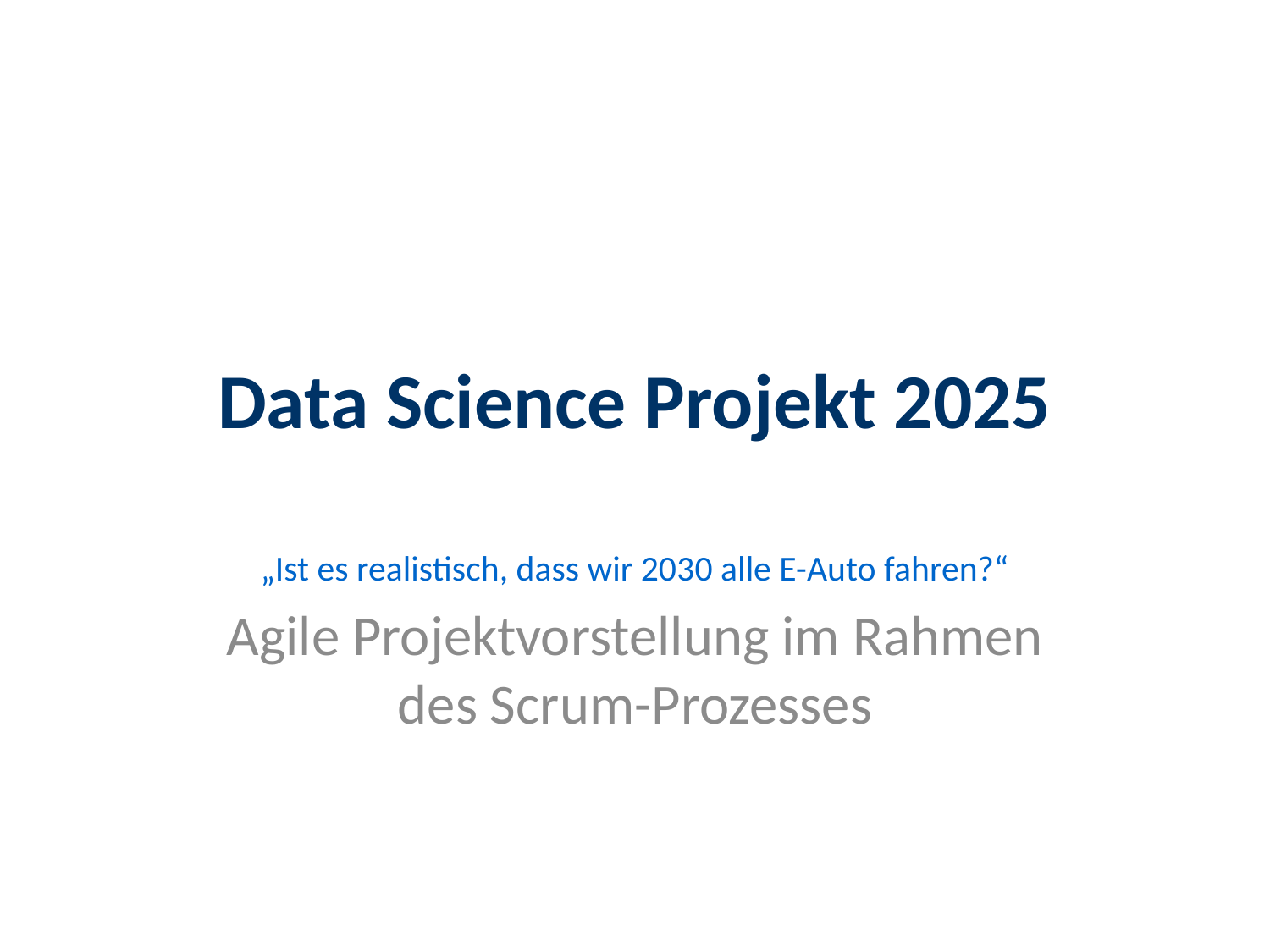

# Data Science Projekt 2025
„Ist es realistisch, dass wir 2030 alle E-Auto fahren?“
Agile Projektvorstellung im Rahmen des Scrum-Prozesses